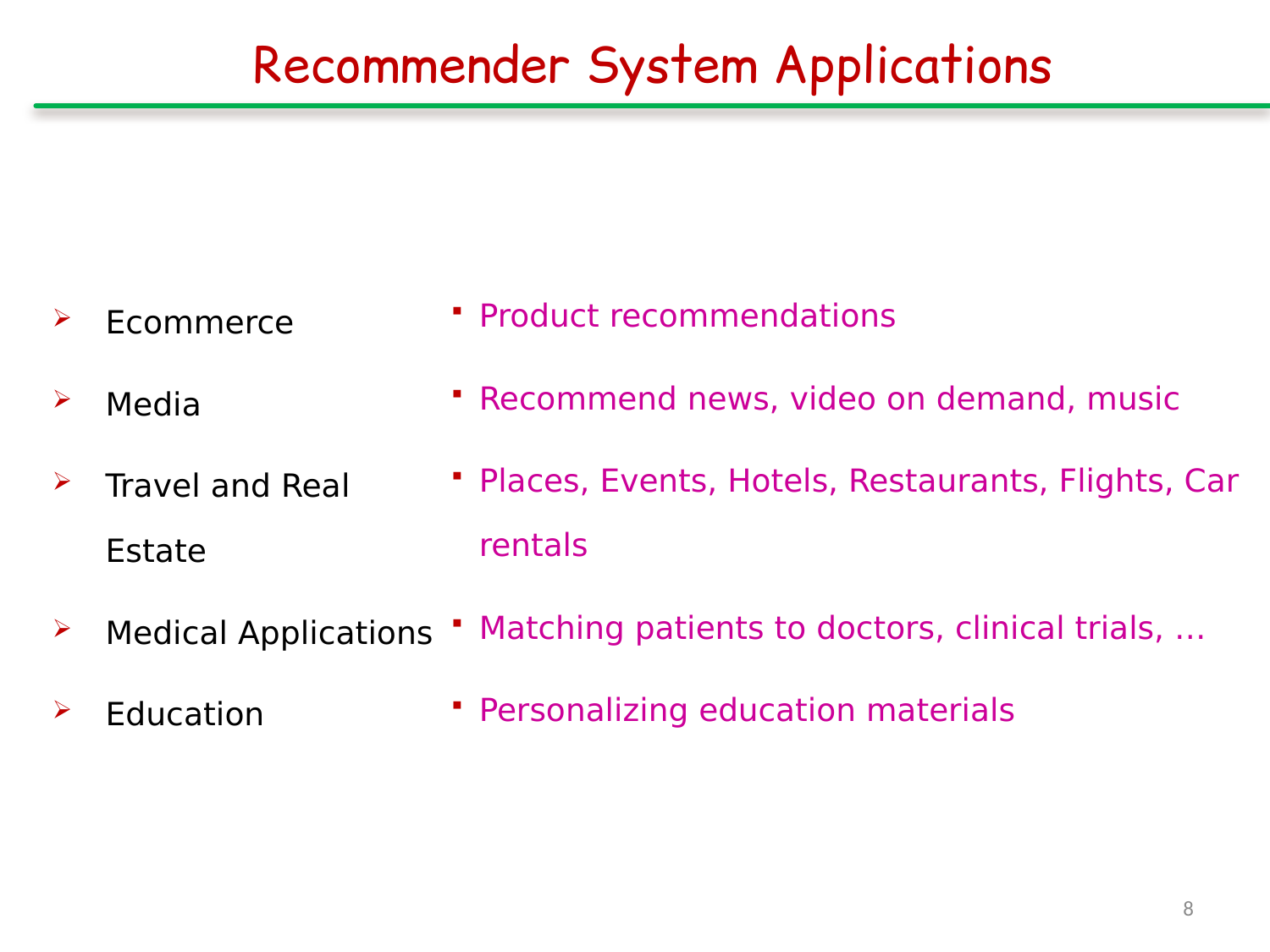

# Recommender System Applications
Product recommendations
Recommend news, video on demand, music
Places, Events, Hotels, Restaurants, Flights, Car rentals
Matching patients to doctors, clinical trials, …
Personalizing education materials
Ecommerce
Media
Travel and Real Estate
Medical Applications
Education
8